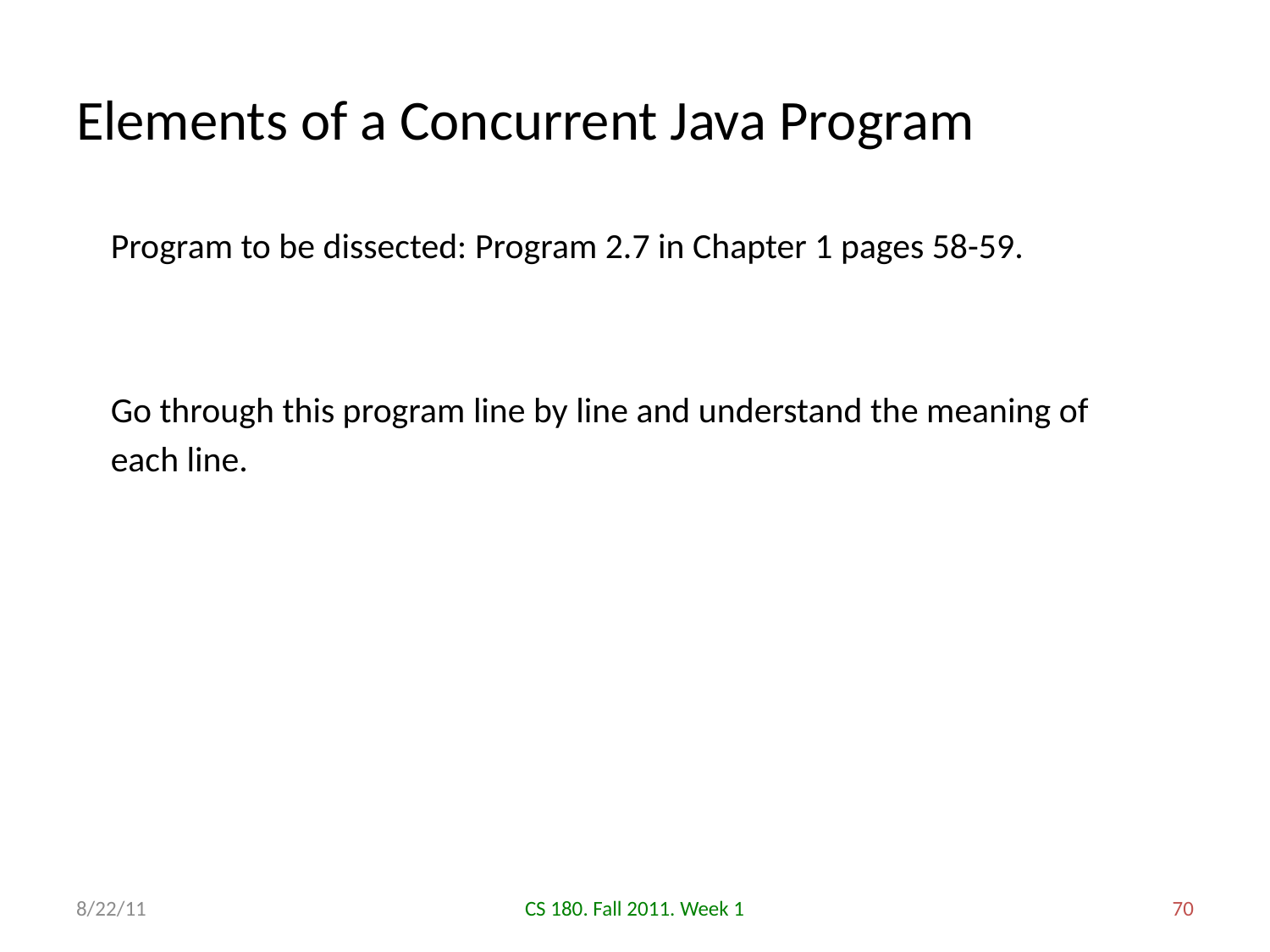

# Elements of a Concurrent Java Program
Program to be dissected: Program 2.7 in Chapter 1 pages 58-59.
Go through this program line by line and understand the meaning of each line.
8/22/11
CS 180. Fall 2011. Week 1
70